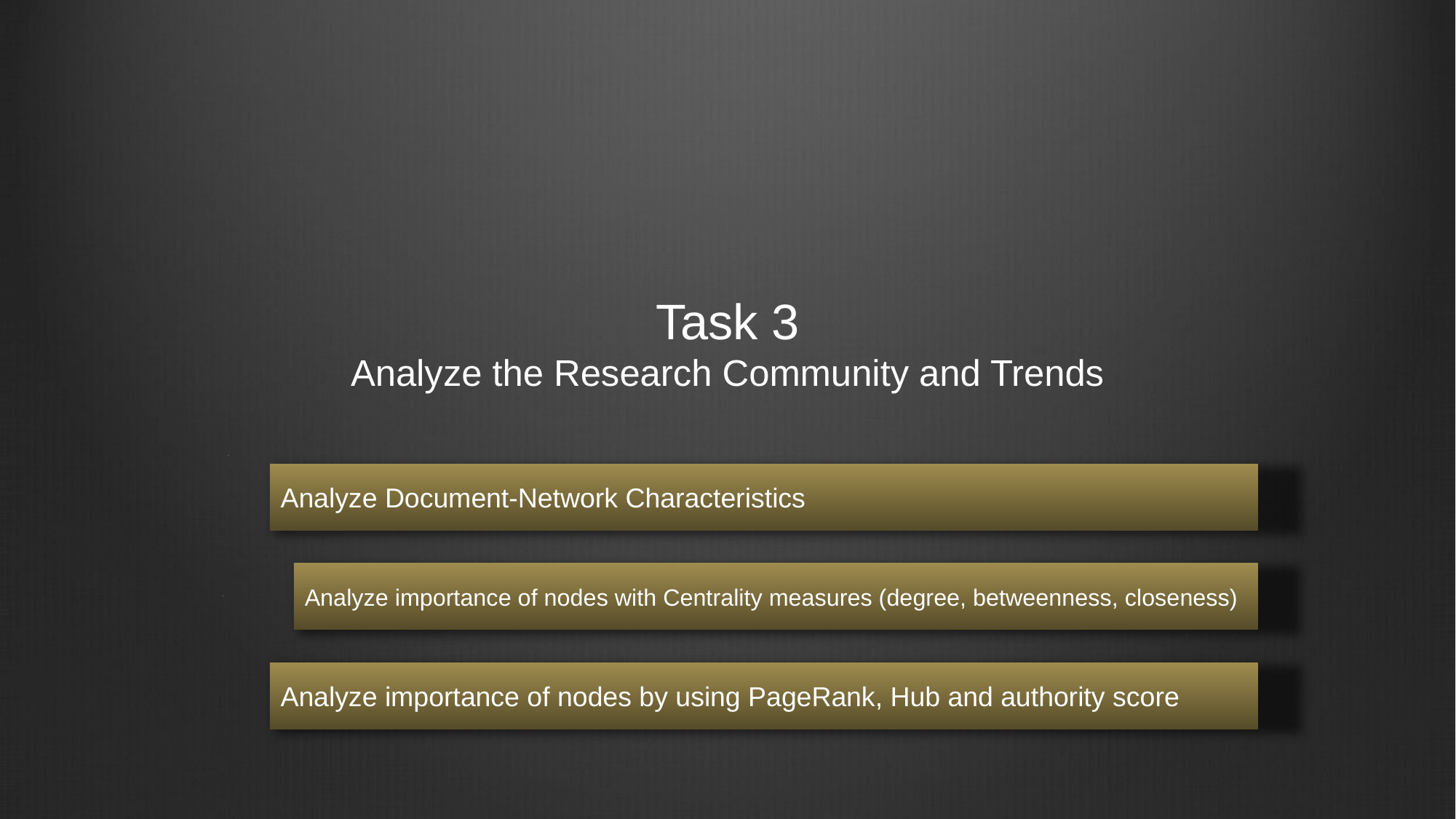

# Task 3 Analyze the Research Community and Trends
Analyze Document-Network Characteristics
Analyze importance of nodes with Centrality measures (degree, betweenness, closeness)
Analyze importance of nodes by using PageRank, Hub and authority score